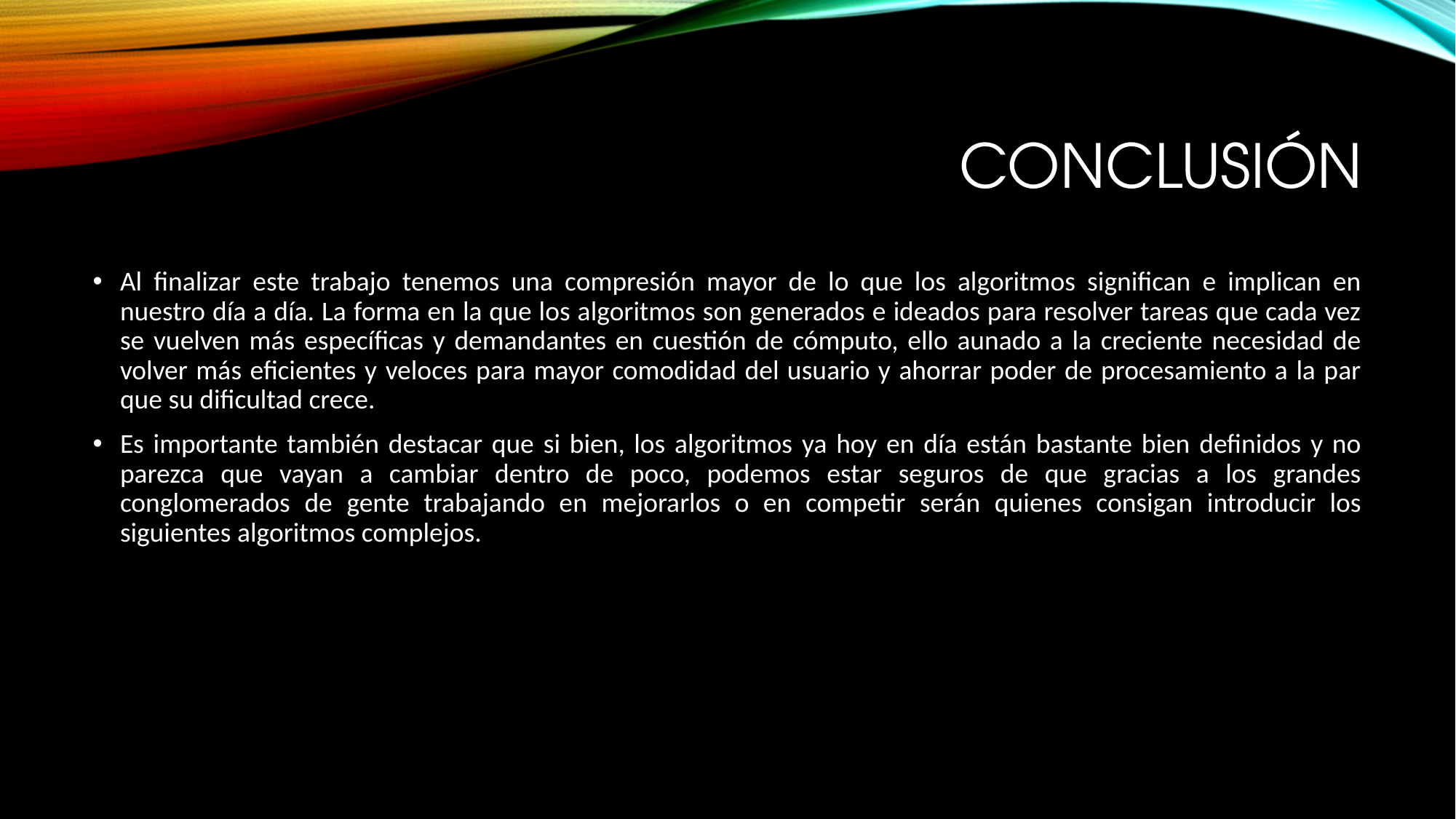

# CONCLUSIÓN
Al finalizar este trabajo tenemos una compresión mayor de lo que los algoritmos significan e implican en nuestro día a día. La forma en la que los algoritmos son generados e ideados para resolver tareas que cada vez se vuelven más específicas y demandantes en cuestión de cómputo, ello aunado a la creciente necesidad de volver más eficientes y veloces para mayor comodidad del usuario y ahorrar poder de procesamiento a la par que su dificultad crece.
Es importante también destacar que si bien, los algoritmos ya hoy en día están bastante bien definidos y no parezca que vayan a cambiar dentro de poco, podemos estar seguros de que gracias a los grandes conglomerados de gente trabajando en mejorarlos o en competir serán quienes consigan introducir los siguientes algoritmos complejos.